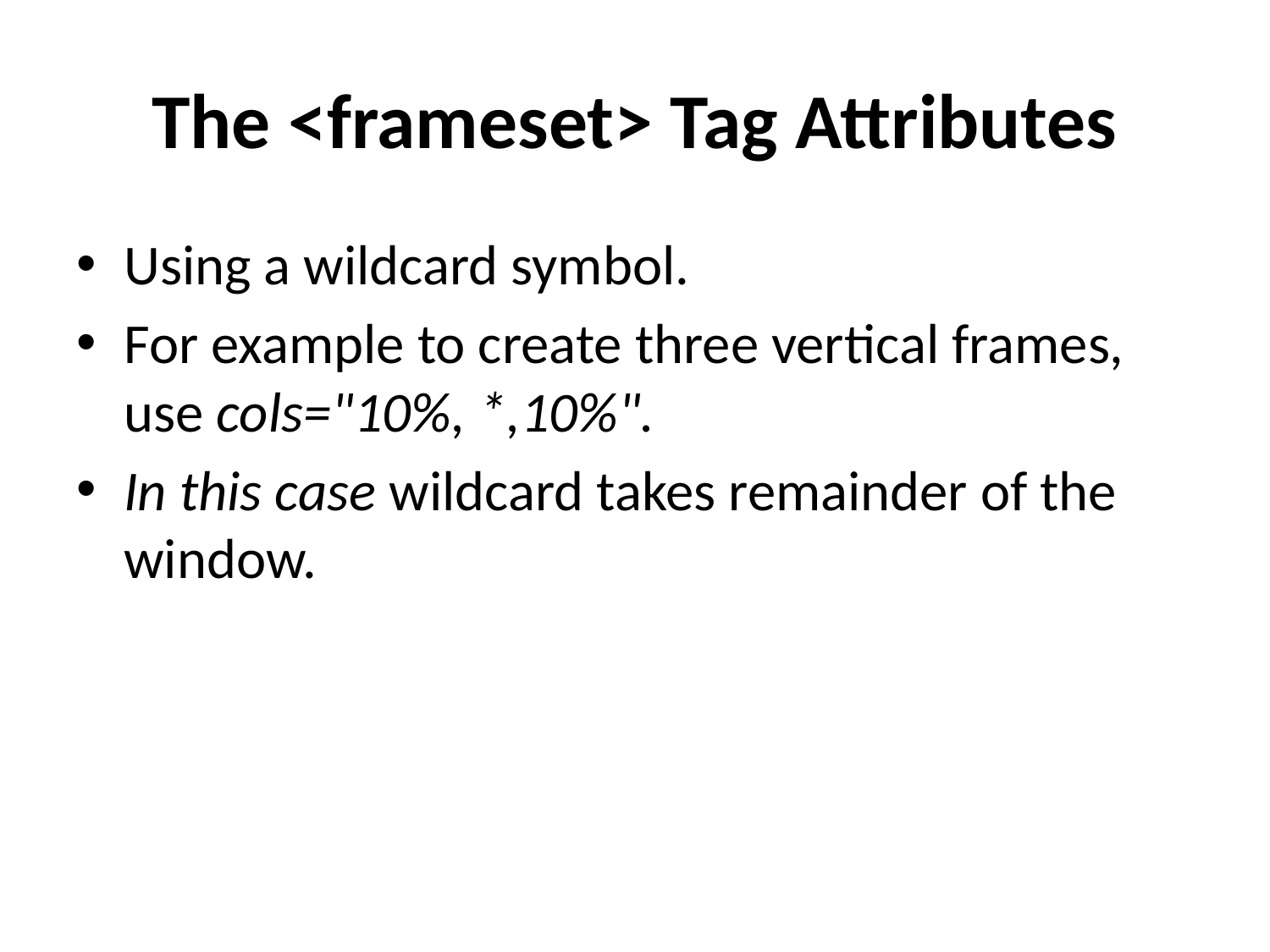

# The <frameset> Tag Attributes
Using a wildcard symbol.
For example to create three vertical frames, use cols="10%, *,10%".
In this case wildcard takes remainder of the window.